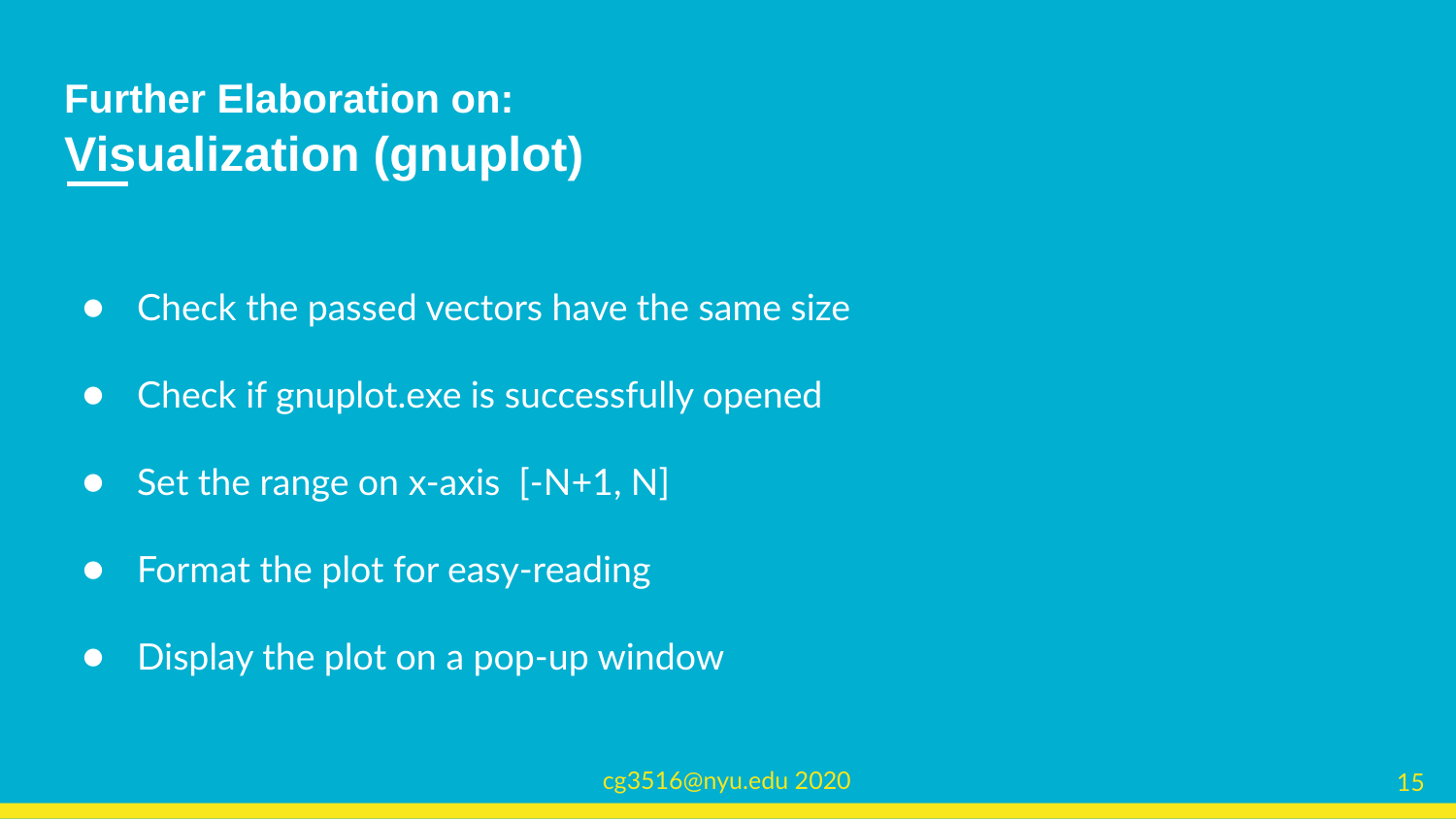

# Further Elaboration on:
Visualization (gnuplot)
Check the passed vectors have the same size
Check if gnuplot.exe is successfully opened
Set the range on x-axis  [-N+1, N]
Format the plot for easy-reading
Display the plot on a pop-up window

15